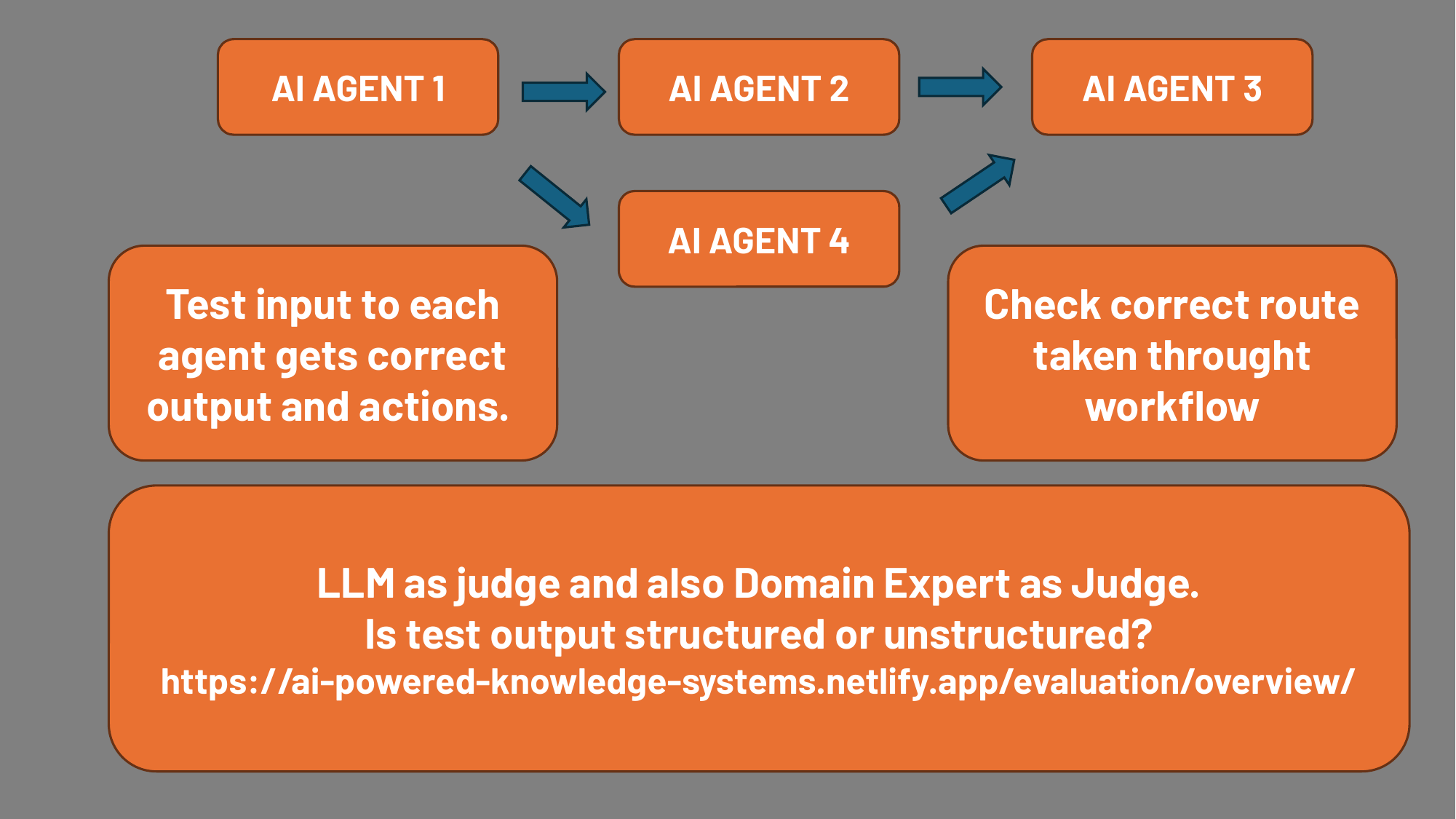

AI AGENT 1
AI AGENT 2
AI AGENT 3

AI AGENT 4
Test input to each agent gets correct output and actions.
Check correct route taken throught workflow
LLM as judge and also Domain Expert as Judge.
Is test output structured or unstructured?
https://ai-powered-knowledge-systems.netlify.app/evaluation/overview/